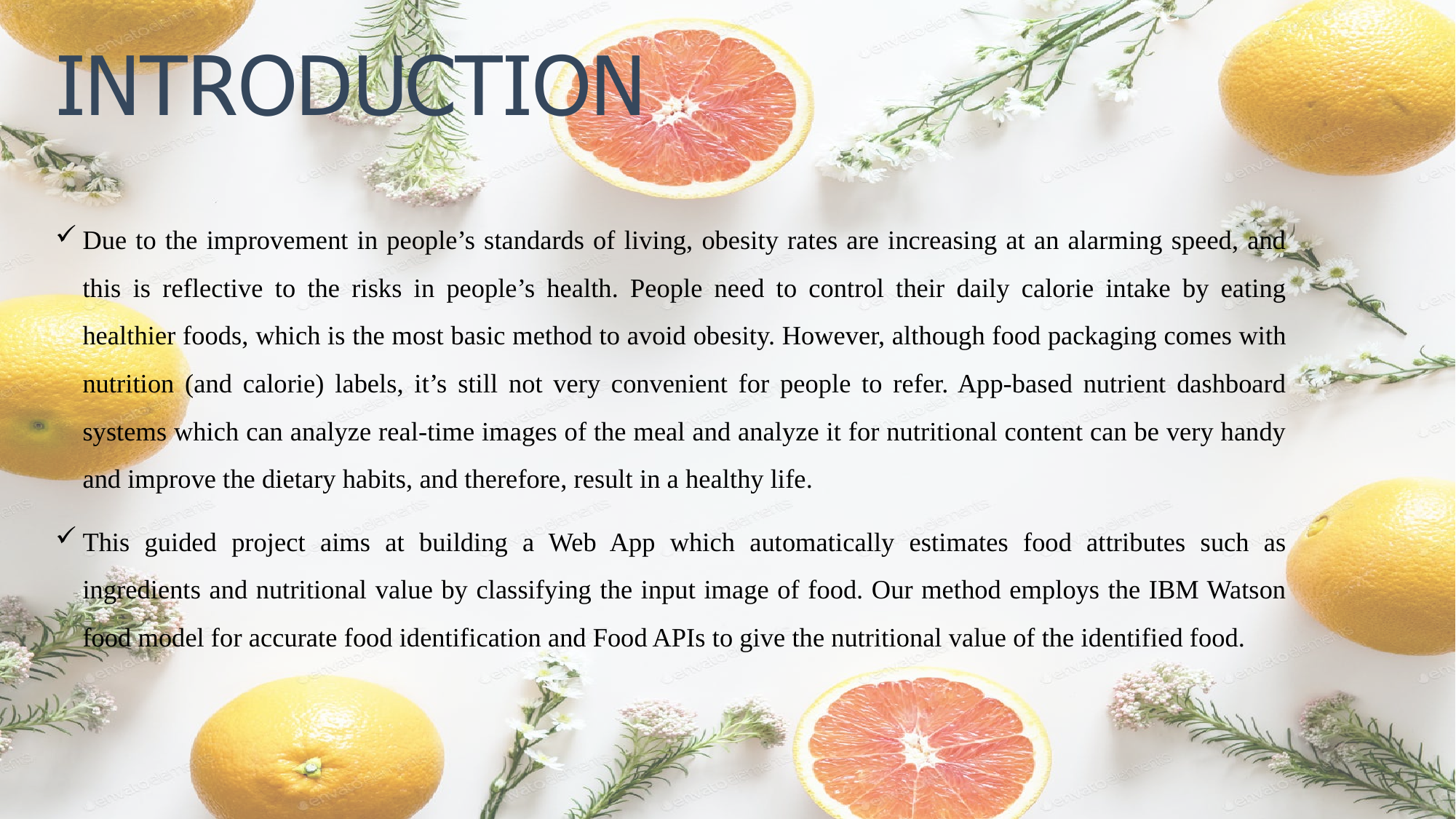

# INTRODUCTION
Due to the improvement in people’s standards of living, obesity rates are increasing at an alarming speed, and this is reflective to the risks in people’s health. People need to control their daily calorie intake by eating healthier foods, which is the most basic method to avoid obesity. However, although food packaging comes with nutrition (and calorie) labels, it’s still not very convenient for people to refer. App-based nutrient dashboard systems which can analyze real-time images of the meal and analyze it for nutritional content can be very handy and improve the dietary habits, and therefore, result in a healthy life.
This guided project aims at building a Web App which automatically estimates food attributes such as ingredients and nutritional value by classifying the input image of food. Our method employs the IBM Watson food model for accurate food identification and Food APIs to give the nutritional value of the identified food.